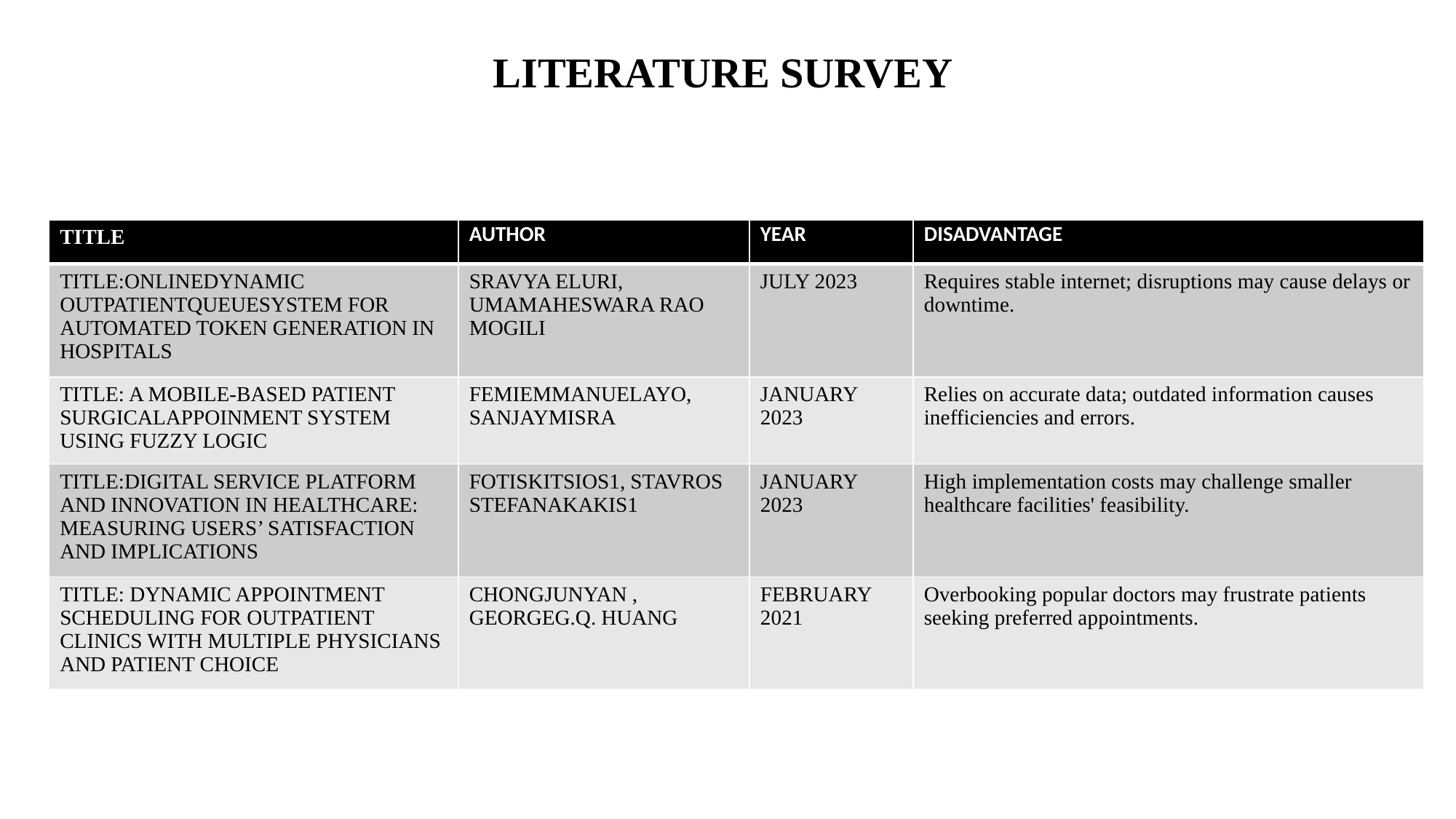

# LITERATURE SURVEY
| TITLE | AUTHOR | YEAR | DISADVANTAGE |
| --- | --- | --- | --- |
| TITLE:ONLINEDYNAMIC OUTPATIENTQUEUESYSTEM FOR AUTOMATED TOKEN GENERATION IN HOSPITALS | SRAVYA ELURI, UMAMAHESWARA RAO MOGILI | JULY 2023 | Requires stable internet; disruptions may cause delays or downtime. |
| TITLE: A MOBILE-BASED PATIENT SURGICALAPPOINMENT SYSTEM USING FUZZY LOGIC | FEMIEMMANUELAYO, SANJAYMISRA | JANUARY 2023 | Relies on accurate data; outdated information causes inefficiencies and errors. |
| TITLE:DIGITAL SERVICE PLATFORM AND INNOVATION IN HEALTHCARE: MEASURING USERS’ SATISFACTION AND IMPLICATIONS | FOTISKITSIOS1, STAVROS STEFANAKAKIS1 | JANUARY 2023 | High implementation costs may challenge smaller healthcare facilities' feasibility. |
| TITLE: DYNAMIC APPOINTMENT SCHEDULING FOR OUTPATIENT CLINICS WITH MULTIPLE PHYSICIANS AND PATIENT CHOICE | CHONGJUNYAN , GEORGEG.Q. HUANG | FEBRUARY 2021 | Overbooking popular doctors may frustrate patients seeking preferred appointments. |